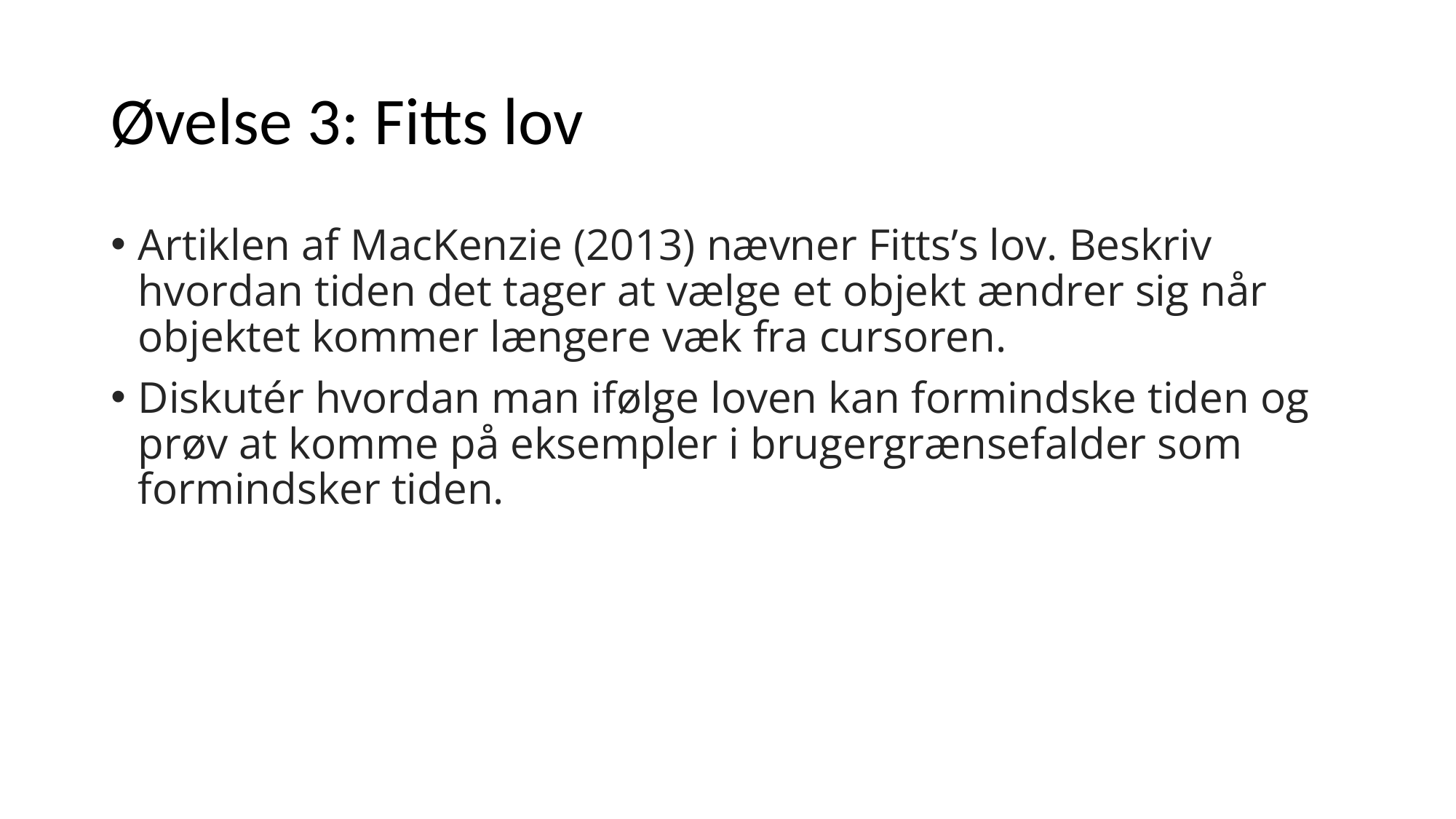

# Øvelse 3: Fitts lov
Artiklen af MacKenzie (2013) nævner Fitts’s lov. Beskriv hvordan tiden det tager at vælge et objekt ændrer sig når objektet kommer længere væk fra cursoren.
Diskutér hvordan man ifølge loven kan formindske tiden og prøv at komme på eksempler i brugergrænsefalder som formindsker tiden.